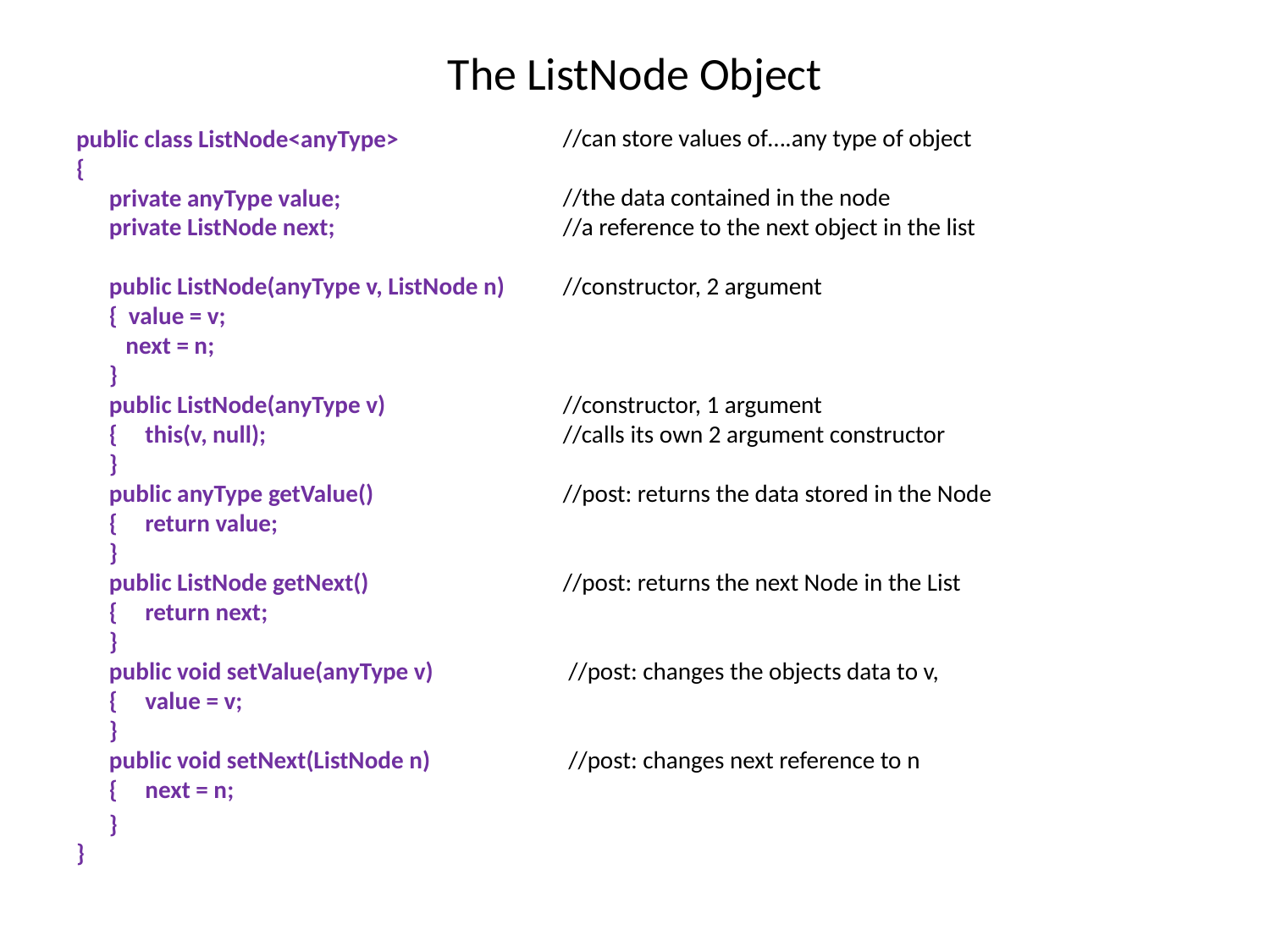

# The ListNode Object
public class ListNode<anyType>
{
      private anyType value;
      private ListNode next;
      public ListNode(anyType v, ListNode n)
      {  value = v;
         next = n;
      }
      public ListNode(anyType v)
      {     this(v, null);
      }
      public anyType getValue()
      {     return value;
      }
      public ListNode getNext()
      {     return next;
      }
      public void setValue(anyType v)
      {     value = v;
      }
      public void setNext(ListNode n)
      {     next = n;
      }
}
//can store values of….any type of object

//the data contained in the node
//a reference to the next object in the list

//constructor, 2 argument

//constructor, 1 argument
//calls its own 2 argument constructor

//post: returns the data stored in the Node

//post: returns the next Node in the List

 //post: changes the objects data to v,

 //post: changes next reference to n